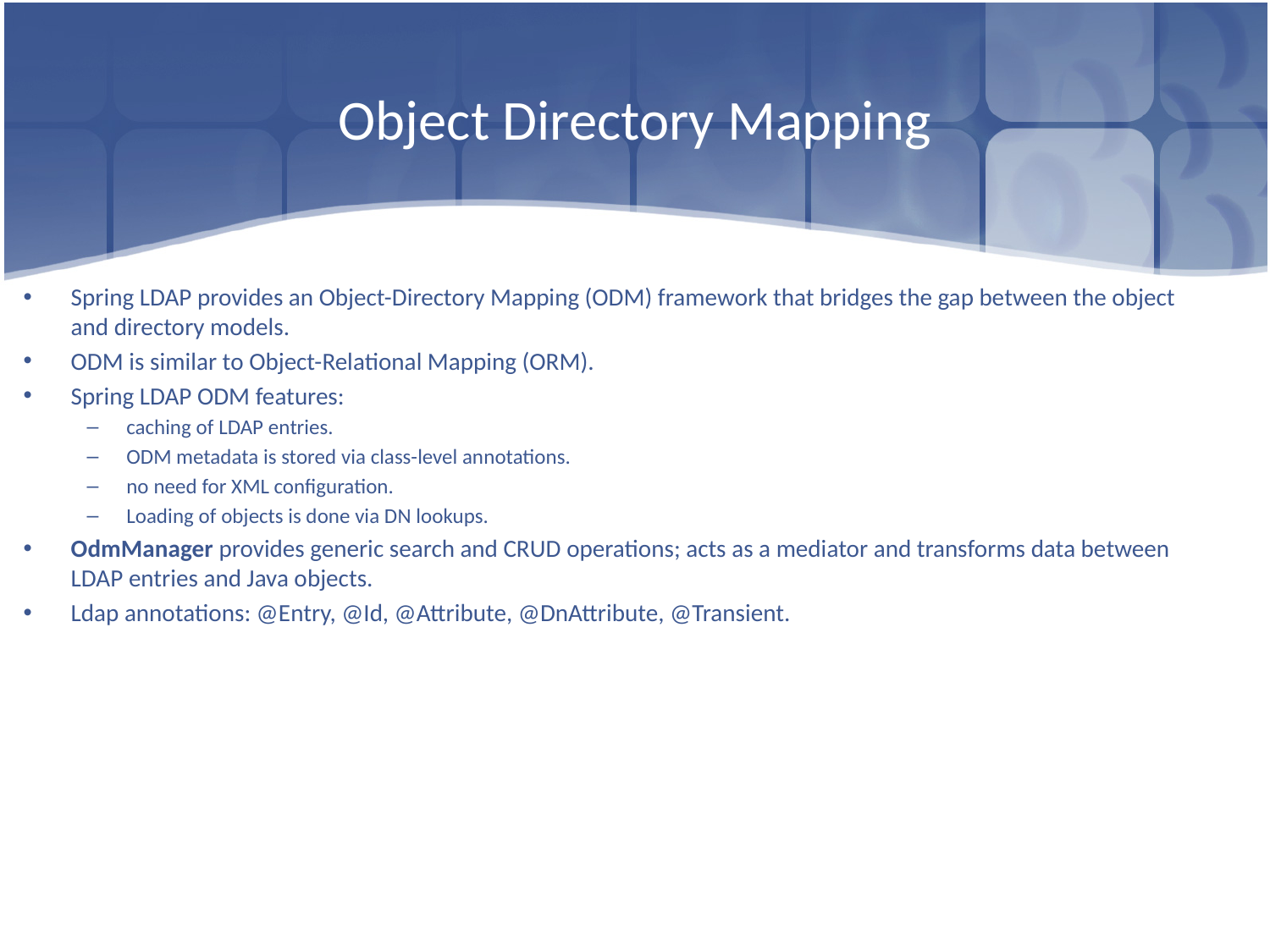

# Object Directory Mapping
Spring LDAP provides an Object-Directory Mapping (ODM) framework that bridges the gap between the object and directory models.
ODM is similar to Object-Relational Mapping (ORM).
Spring LDAP ODM features:
caching of LDAP entries.
ODM metadata is stored via class-level annotations.
no need for XML configuration.
Loading of objects is done via DN lookups.
OdmManager provides generic search and CRUD operations; acts as a mediator and transforms data between LDAP entries and Java objects.
Ldap annotations: @Entry, @Id, @Attribute, @DnAttribute, @Transient.